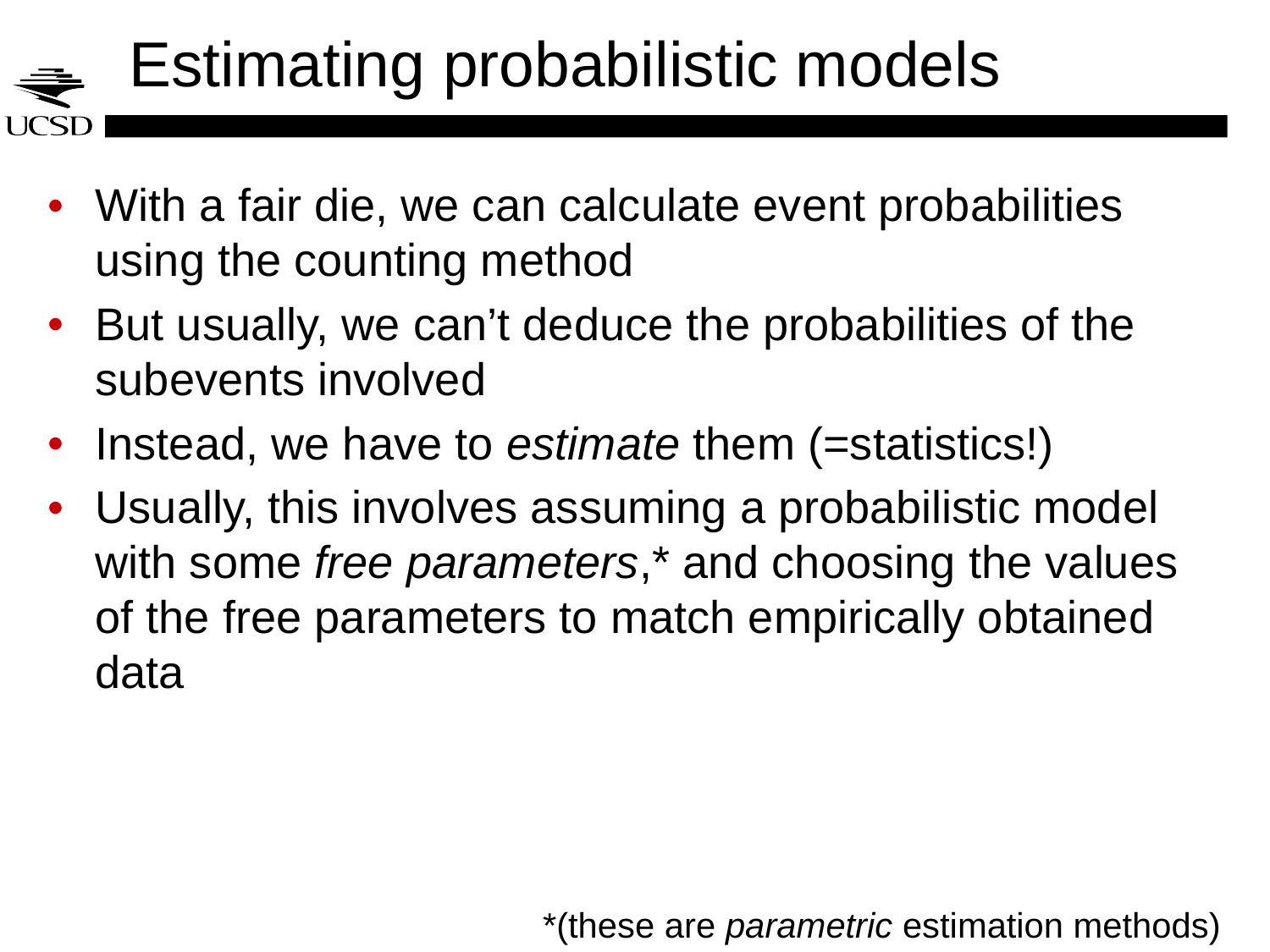

# Estimating probabilistic models
With a fair die, we can calculate event probabilities using the counting method
But usually, we can’t deduce the probabilities of the subevents involved
Instead, we have to estimate them (=statistics!)
Usually, this involves assuming a probabilistic model with some free parameters,* and choosing the values of the free parameters to match empirically obtained data
*(these are parametric estimation methods)